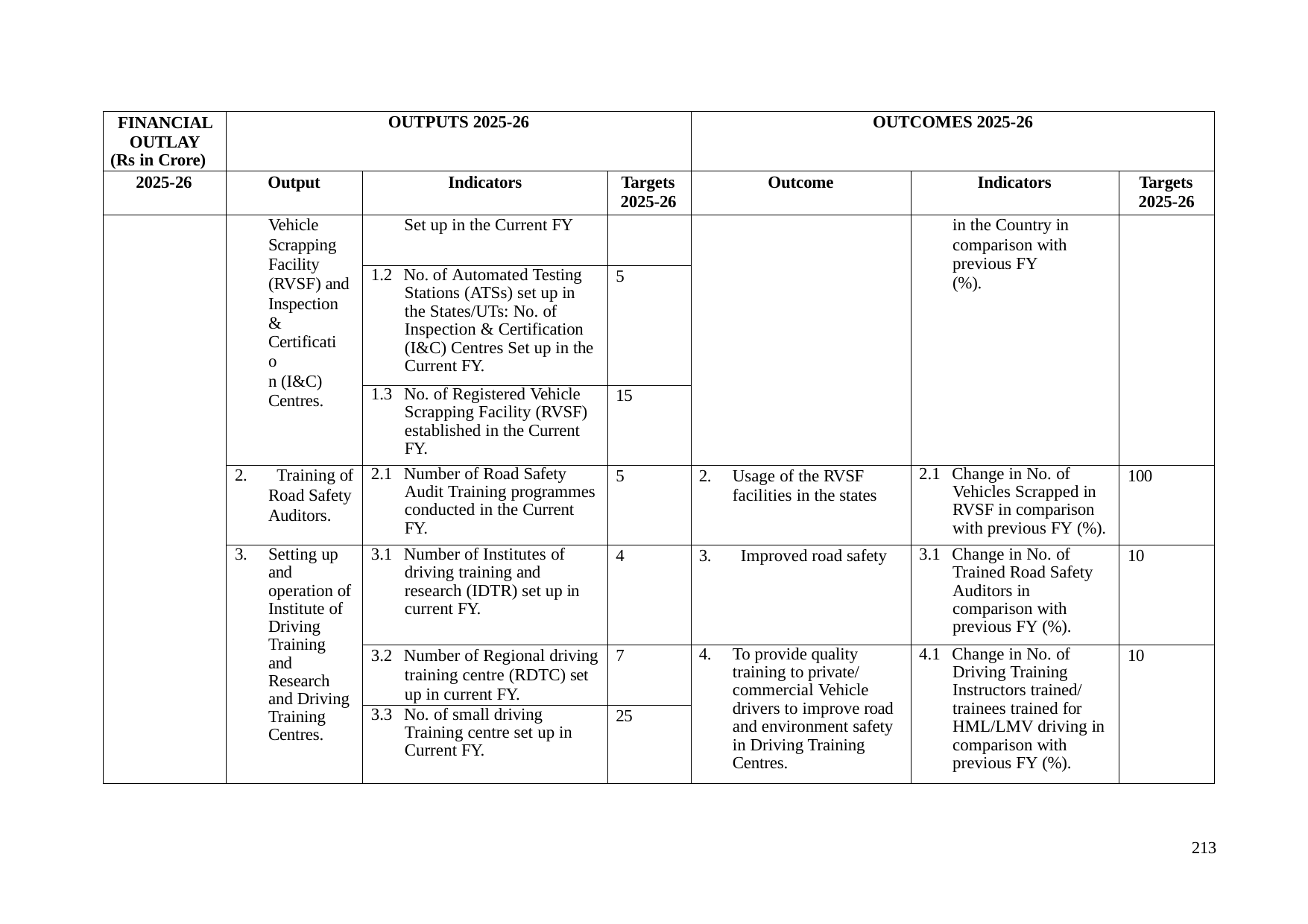

| FINANCIAL OUTLAY (Rs in Crore) | OUTPUTS 2025-26 |  |  | OUTCOMES 2025-26 |  |  |
| --- | --- | --- | --- | --- | --- | --- |
| 2025-26 | Output | Indicators | Targets 2025-26 | Outcome | Indicators | Targets 2025-26 |
|  | Vehicle Scrapping Facility (RVSF) and Inspection & Certificatio n (I&C) Centres. | Set up in the Current FY |  |  | in the Country in comparison with previous FY (%). |  |
|  |  | 1.2 No. of Automated Testing Stations (ATSs) set up in the States/UTs: No. of Inspection & Certification (I&C) Centres Set up in the Current FY. | 5 |  |  |  |
|  |  | 1.3 No. of Registered Vehicle Scrapping Facility (RVSF) established in the Current FY. | 15 |  |  |  |
|  | 2. Training of Road Safety Auditors. | 2.1 Number of Road Safety Audit Training programmes conducted in the Current FY. | 5 | 2. Usage of the RVSF facilities in the states | 2.1 Change in No. of Vehicles Scrapped in RVSF in comparison with previous FY (%). | 100 |
|  | 3. Setting up and operation of Institute of Driving Training and Research and Driving Training Centres. | 3.1 Number of Institutes of driving training and research (IDTR) set up in current FY. | 4 | 3. Improved road safety | 3.1 Change in No. of Trained Road Safety Auditors in comparison with previous FY (%). | 10 |
|  |  | 3.2 Number of Regional driving training centre (RDTC) set up in current FY. | 7 | 4. To provide quality training to private/ commercial Vehicle drivers to improve road and environment safety in Driving Training Centres. | 4.1 Change in No. of Driving Training Instructors trained/ trainees trained for HML/LMV driving in comparison with previous FY (%). | 10 |
|  |  | 3.3 No. of small driving Training centre set up in Current FY. | 25 |  |  |  |
213